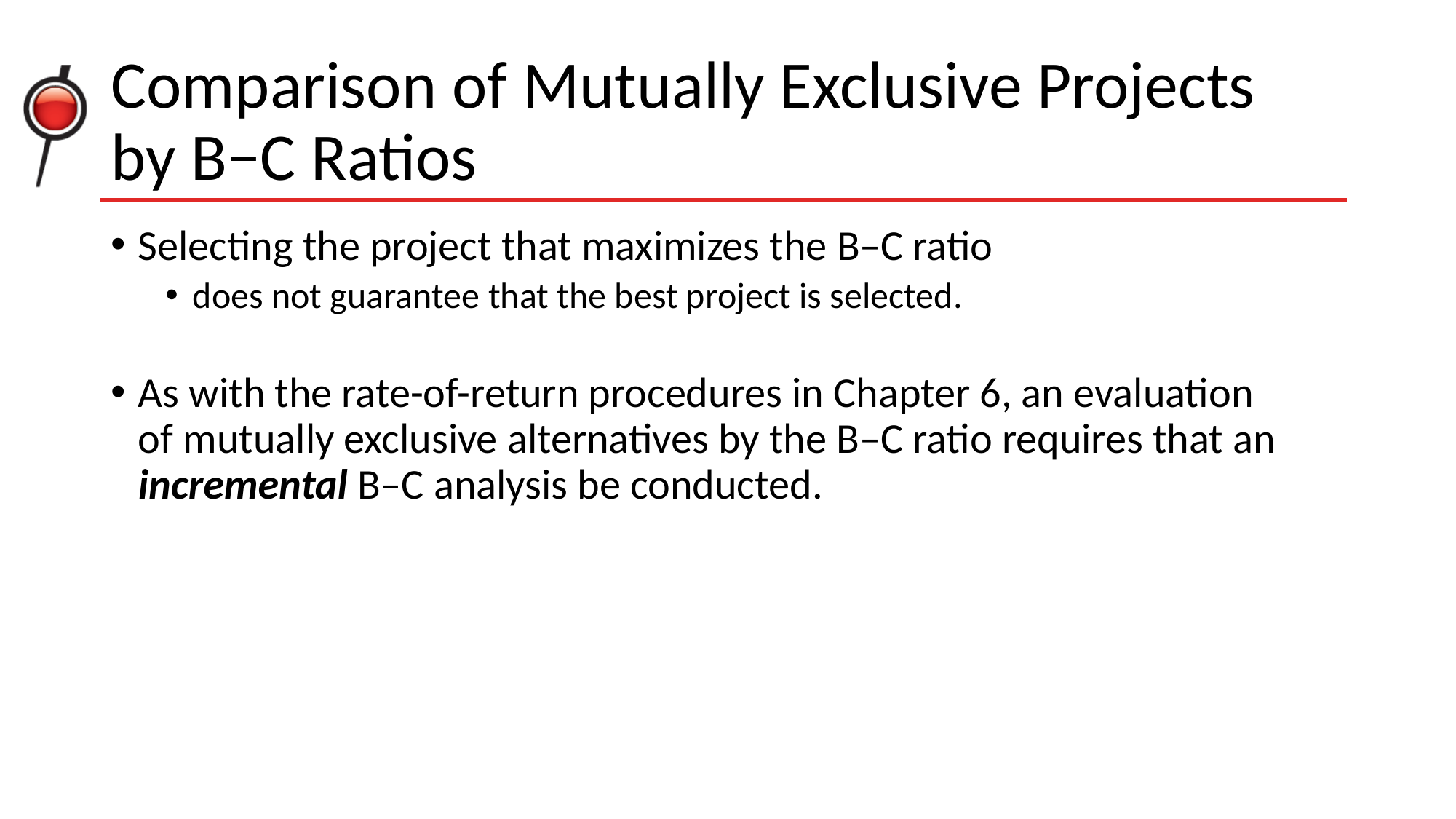

# Comparison of Mutually Exclusive Projects by B−C Ratios
Selecting the project that maximizes the B–C ratio ?
does not guarantee that the best project is selected.
As with the rate-of-return procedures in Chapter 6, an evaluation
of mutually exclusive alternatives by the B–C ratio requires that an incremental B–C analysis be conducted.